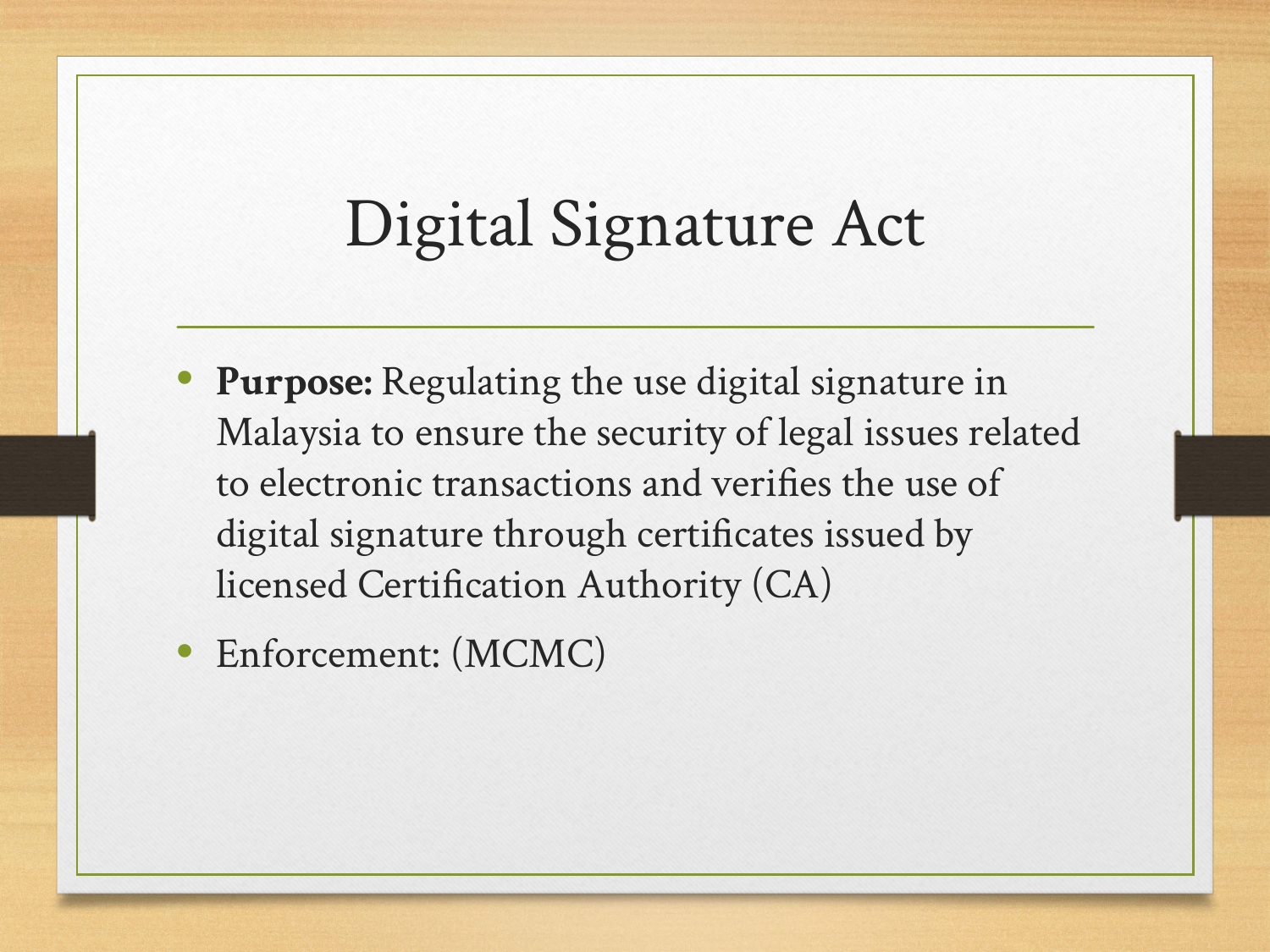

# Digital Signature Act
Purpose: Regulating the use digital signature in Malaysia to ensure the security of legal issues related to electronic transactions and verifies the use of digital signature through certificates issued by licensed Certification Authority (CA)
Enforcement: (MCMC)